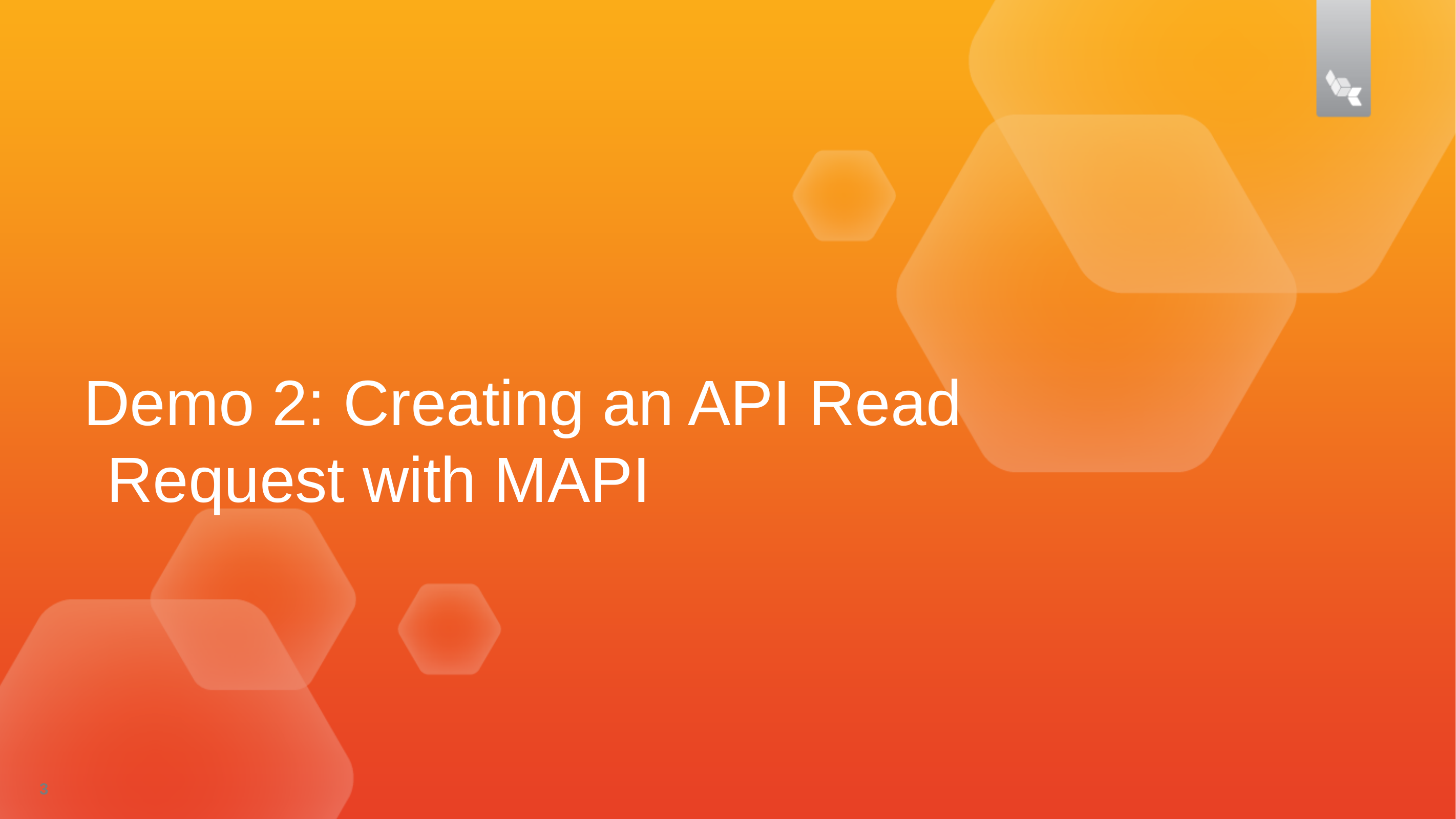

Demo 2: Creating an API Read Request with MAPI
3